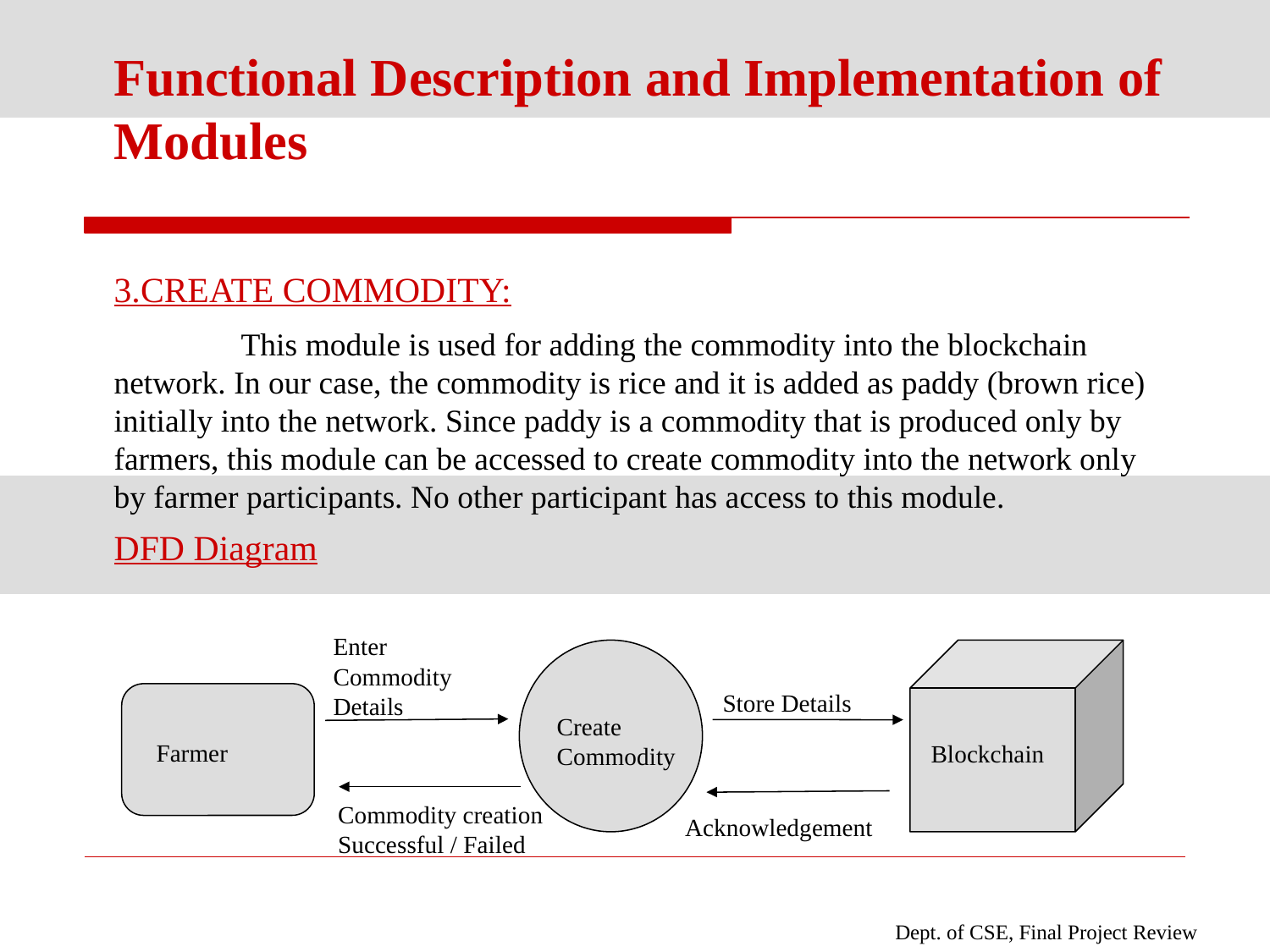

# Functional Description and Implementation of Modules
3.CREATE COMMODITY:
	This module is used for adding the commodity into the blockchain network. In our case, the commodity is rice and it is added as paddy (brown rice) initially into the network. Since paddy is a commodity that is produced only by farmers, this module can be accessed to create commodity into the network only by farmer participants. No other participant has access to this module.
DFD Diagram

Enter Commodity Details

Store Details

Create Commodity
Farmer
Blockchain
Commodity creation Successful / Failed
Acknowledgement
Dept. of CSE, Final Project Review